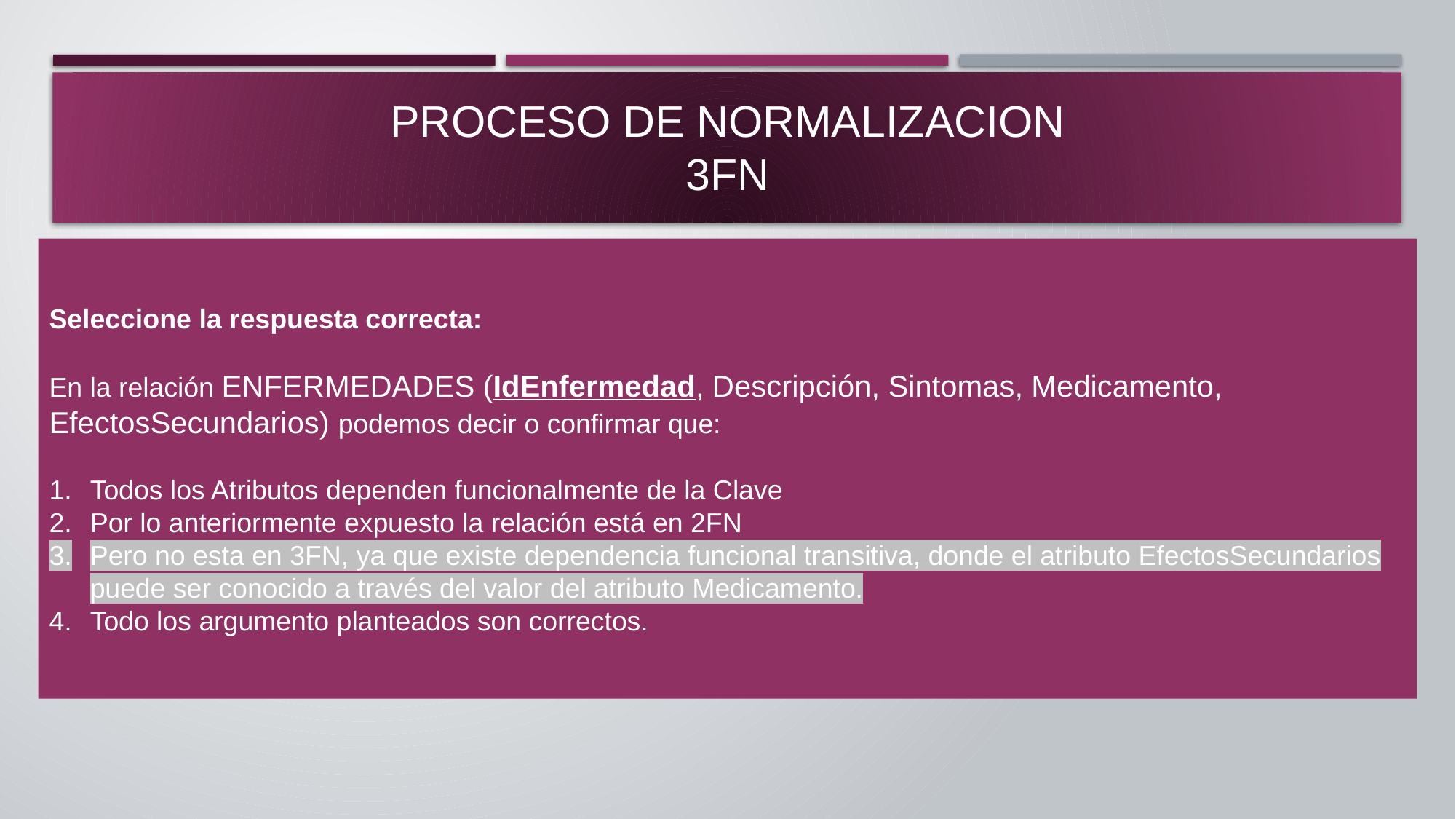

# PROCESO DE NORMALIZACION 3FN
Seleccione la respuesta correcta:

En la relación ENFERMEDADES (IdEnfermedad, Descripción, Sintomas, Medicamento, EfectosSecundarios) podemos decir o confirmar que:

Todos los Atributos dependen funcionalmente de la Clave
Por lo anteriormente expuesto la relación está en 2FN
Pero no esta en 3FN, ya que existe dependencia funcional transitiva, donde el atributo EfectosSecundarios puede ser conocido a través del valor del atributo Medicamento.
Todo los argumento planteados son correctos.